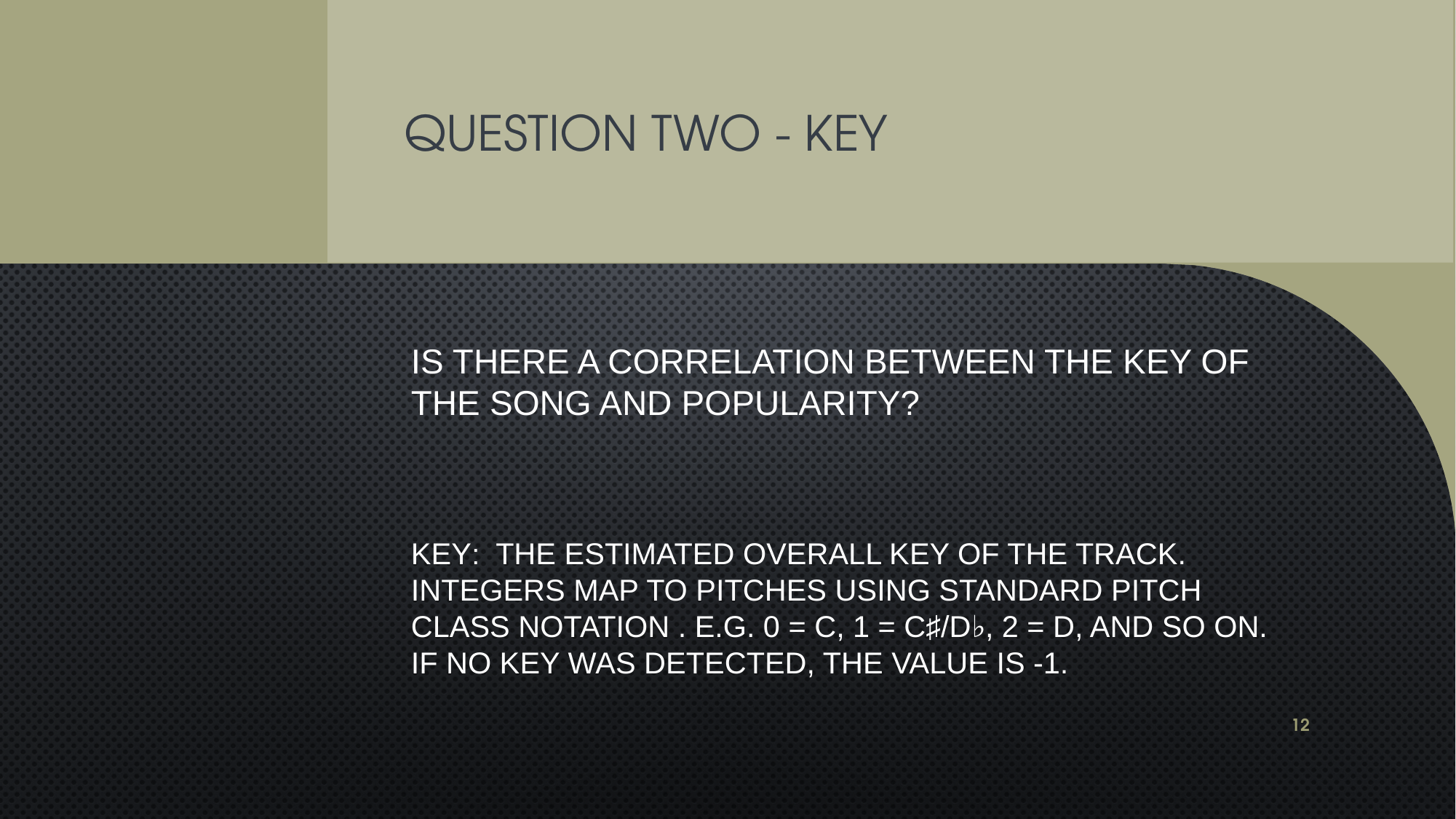

# Question Two - Key
Is there a correlation between the key of the song and popularity?

Key:  The estimated overall key of the track. Integers map to pitches using standard Pitch Class notation . E.g. 0 = C, 1 = C♯/D♭, 2 = D, and so on. If no key was detected, the value is -1.

12